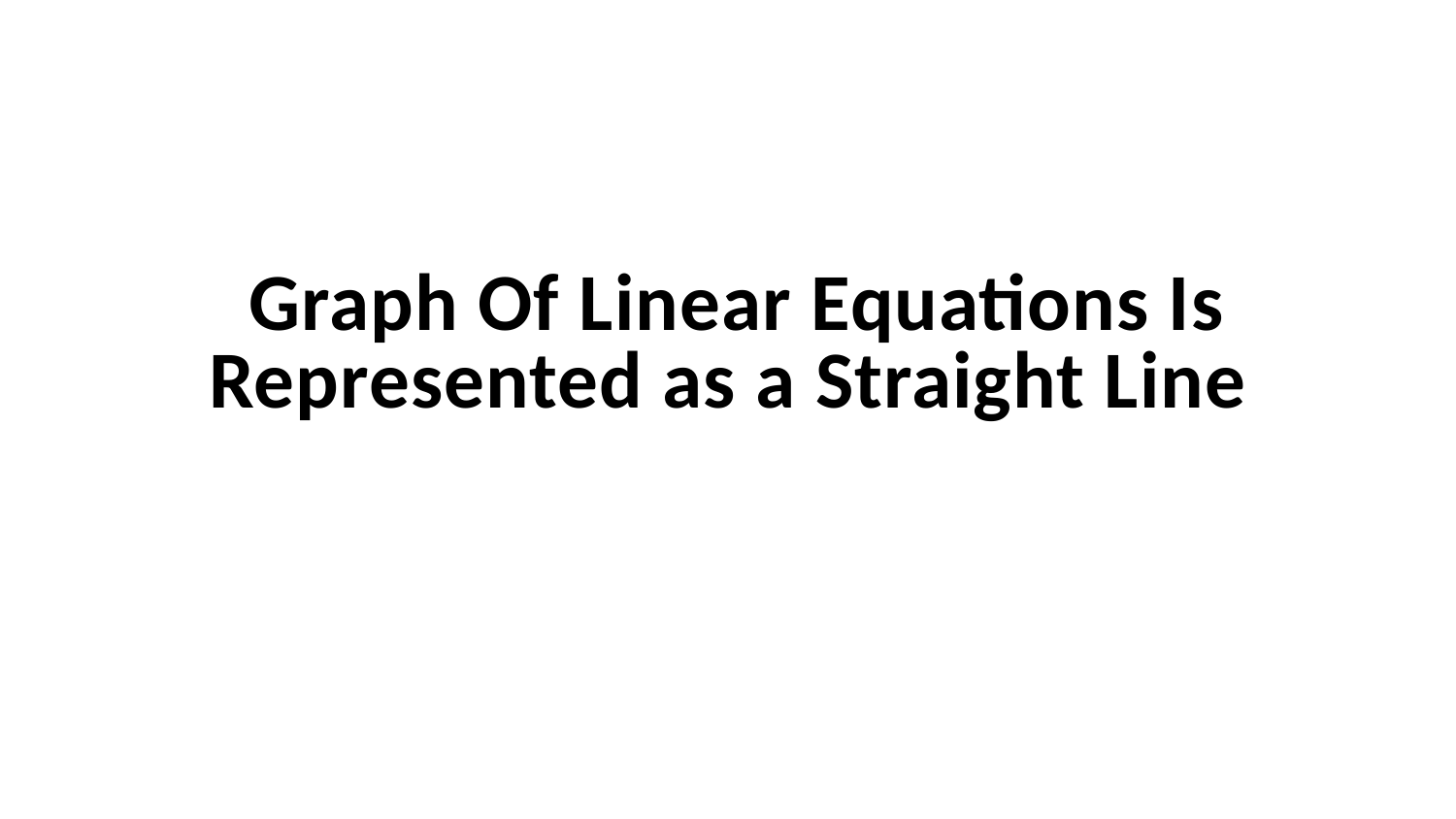

Graph Of Linear Equations Is Represented as a Straight Line